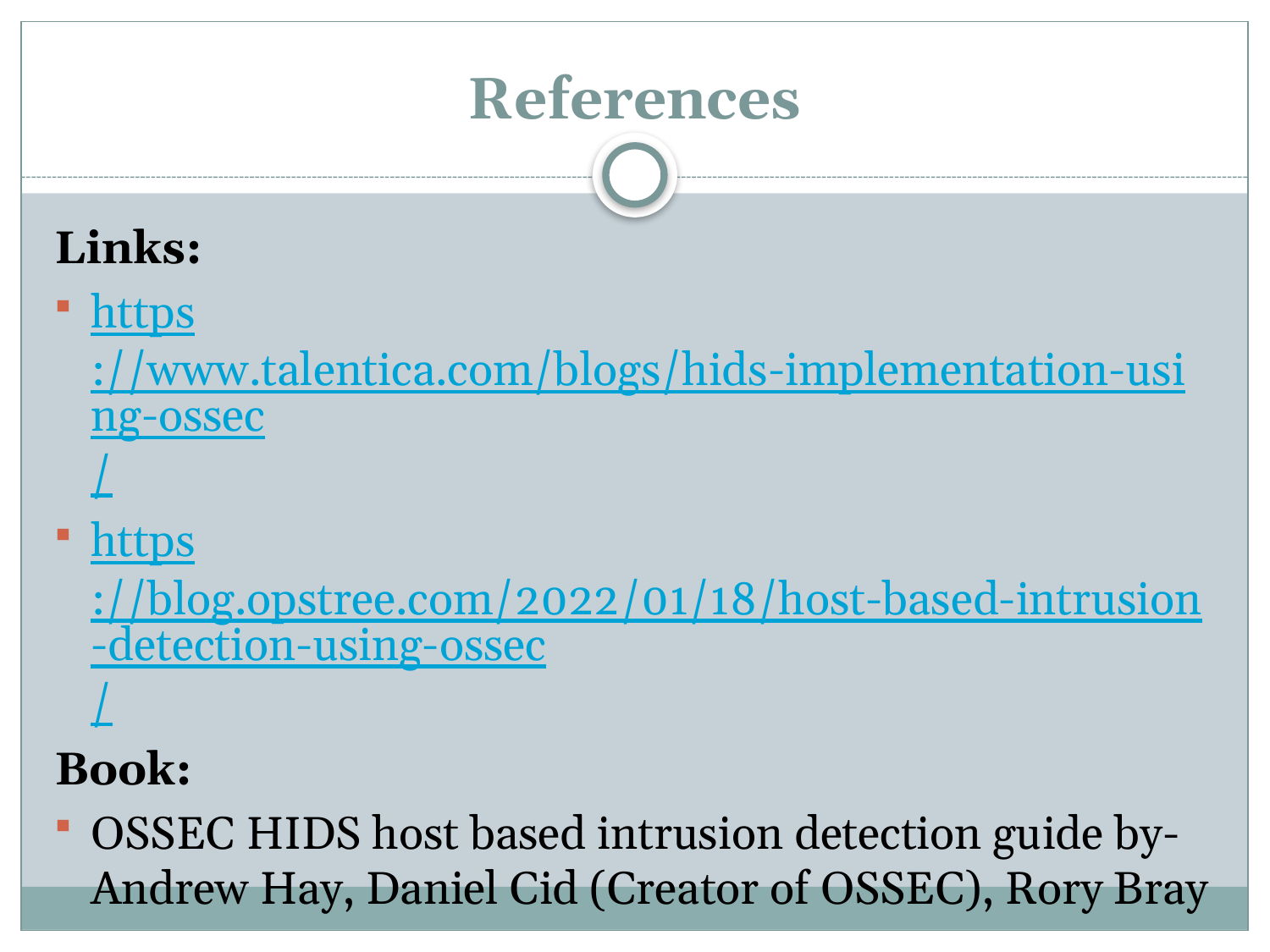

# References
Links:
https://www.talentica.com/blogs/hids-implementation-using-ossec/
https://blog.opstree.com/2022/01/18/host-based-intrusion-detection-using-ossec/
Book:
OSSEC HIDS host based intrusion detection guide by- Andrew Hay, Daniel Cid (Creator of OSSEC), Rory Bray